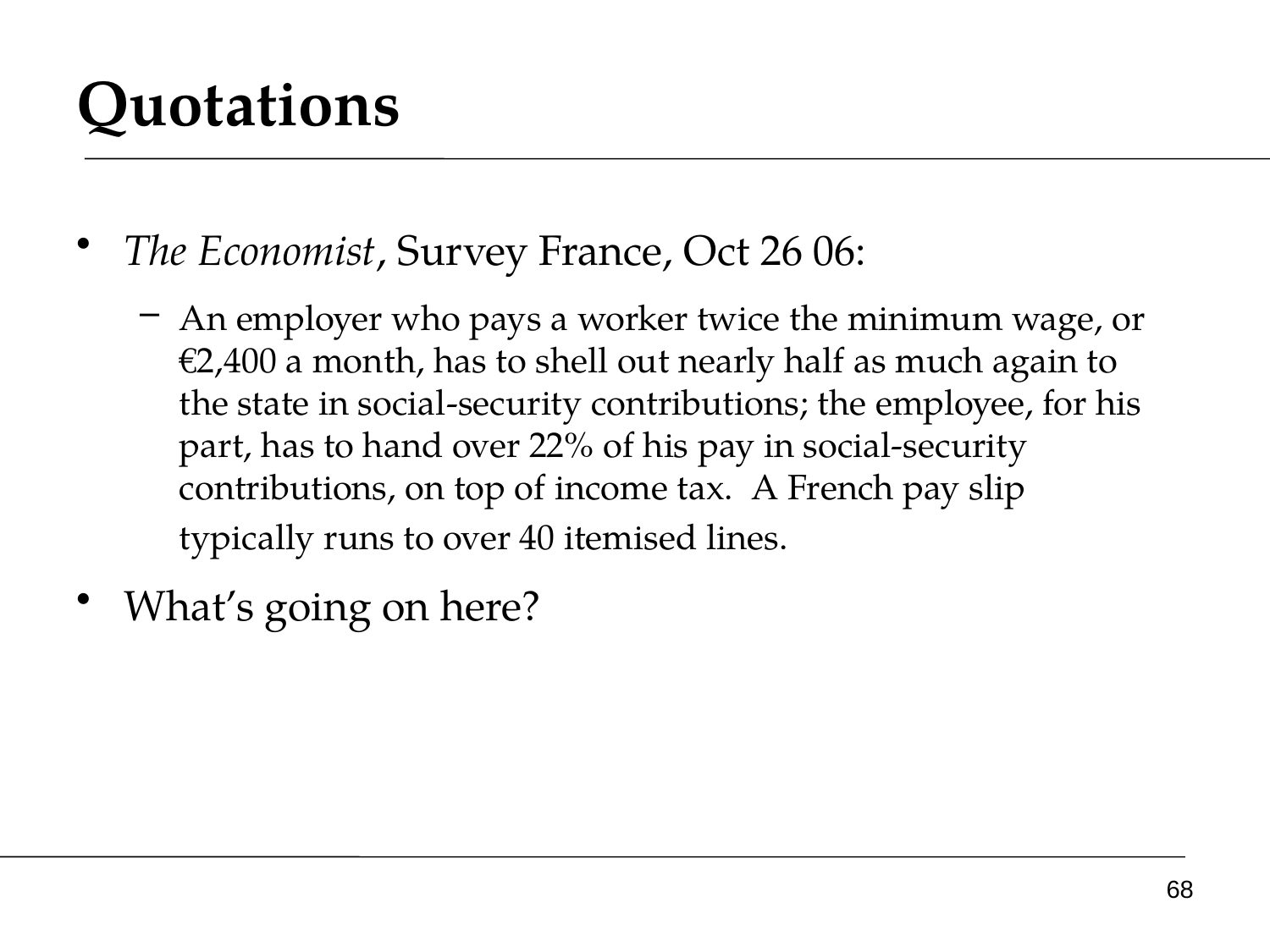

# Quotations
The Economist, Survey France, Oct 26 06:
An employer who pays a worker twice the minimum wage, or €2,400 a month, has to shell out nearly half as much again to the state in social-security contributions; the employee, for his part, has to hand over 22% of his pay in social-security contributions, on top of income tax.  A French pay slip typically runs to over 40 itemised lines.
What’s going on here?
68